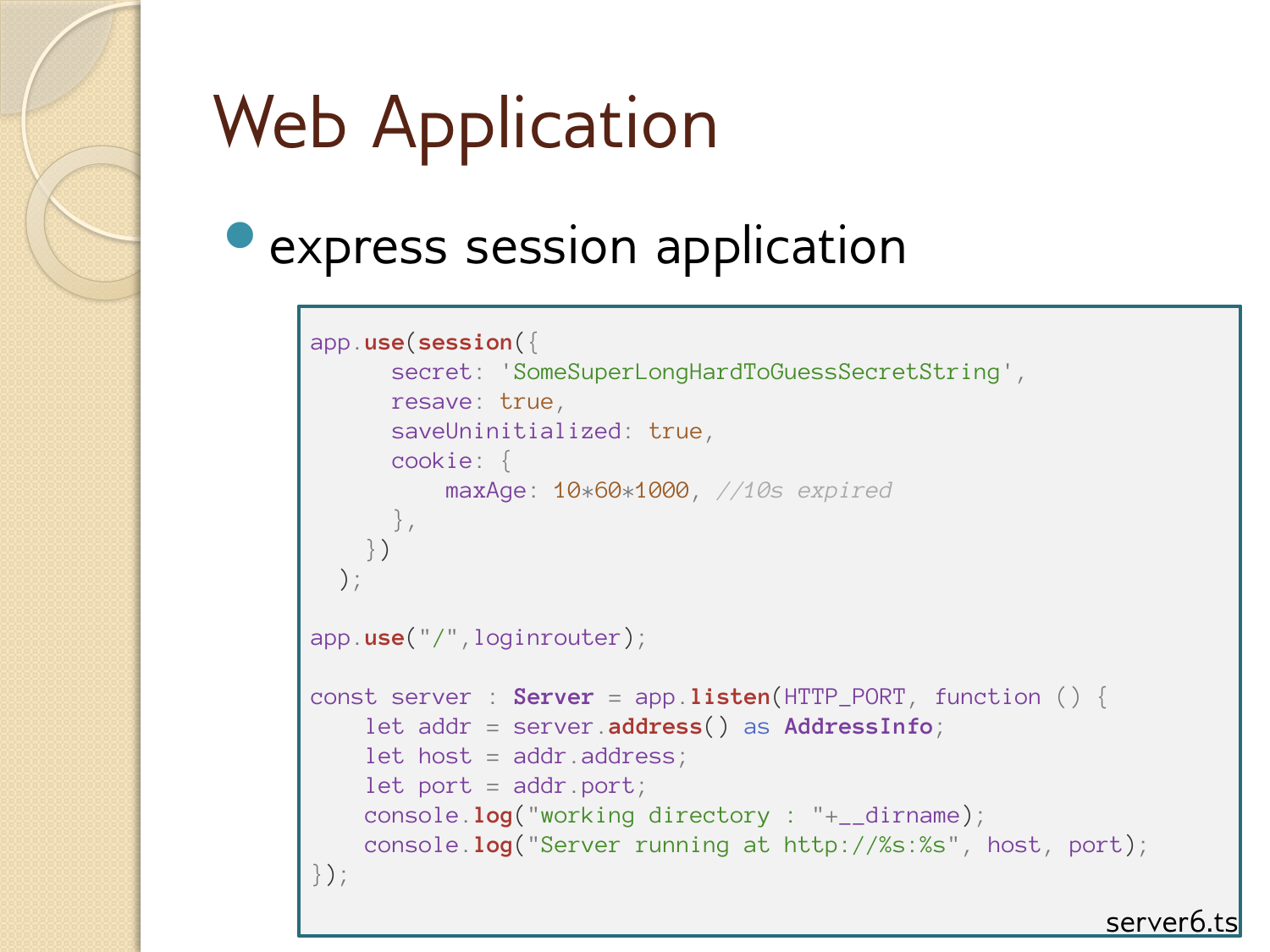

# Web Application
express session application

app.use(session({
      secret: 'SomeSuperLongHardToGuessSecretString',
      resave: true,
      saveUninitialized: true,
      cookie: {
          maxAge: 10*60*1000, //10s expired
      },
    })
  );
app.use("/",loginrouter);

const server : Server = app.listen(HTTP_PORT, function () {
    let addr = server.address() as AddressInfo;
    let host = addr.address;
    let port = addr.port;
    console.log("working directory : "+__dirname);
    console.log("Server running at http://%s:%s", host, port);
});

server6.ts